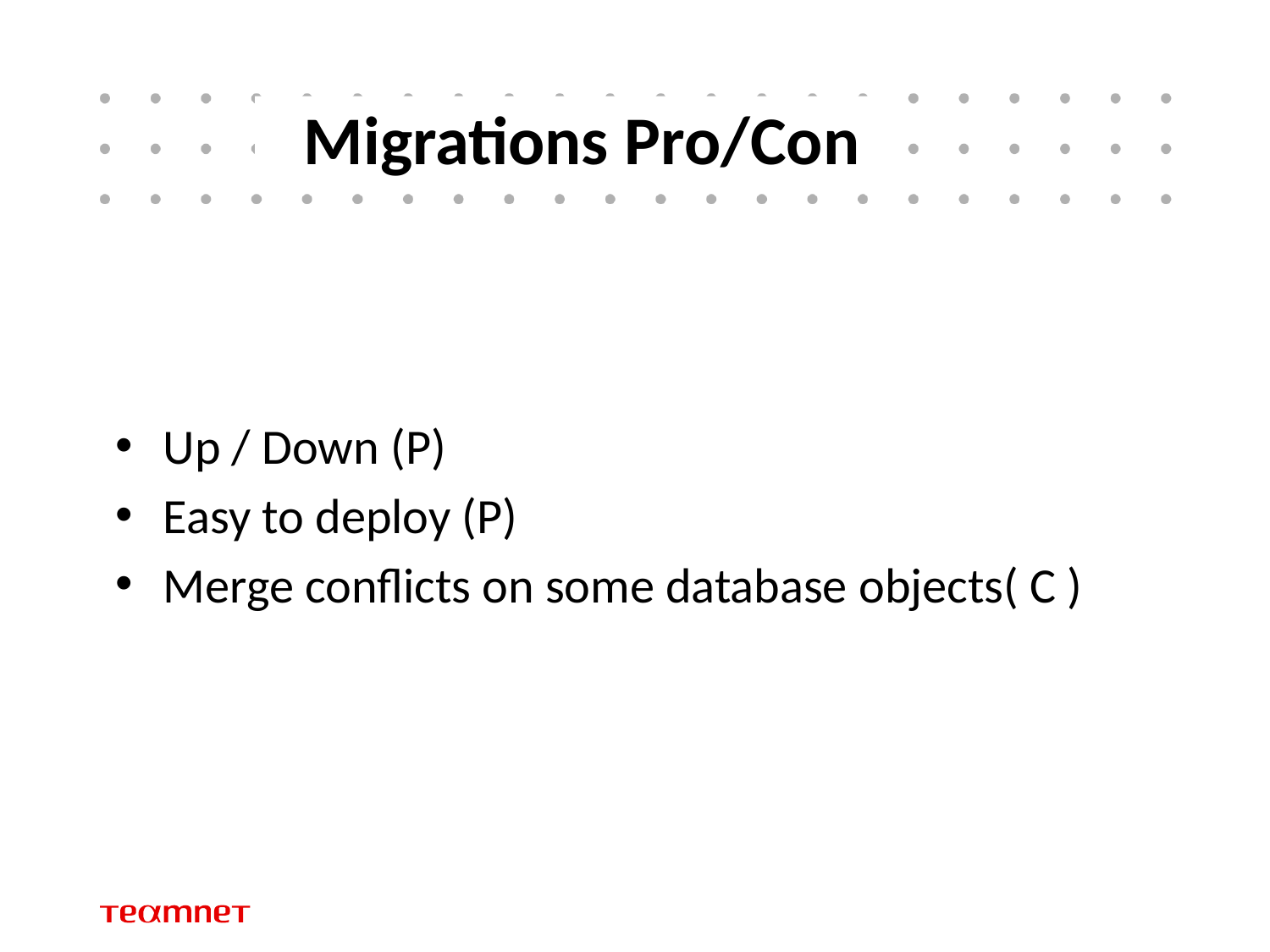

# Migrations Pro/Con
Up / Down (P)
Easy to deploy (P)
Merge conflicts on some database objects( C )